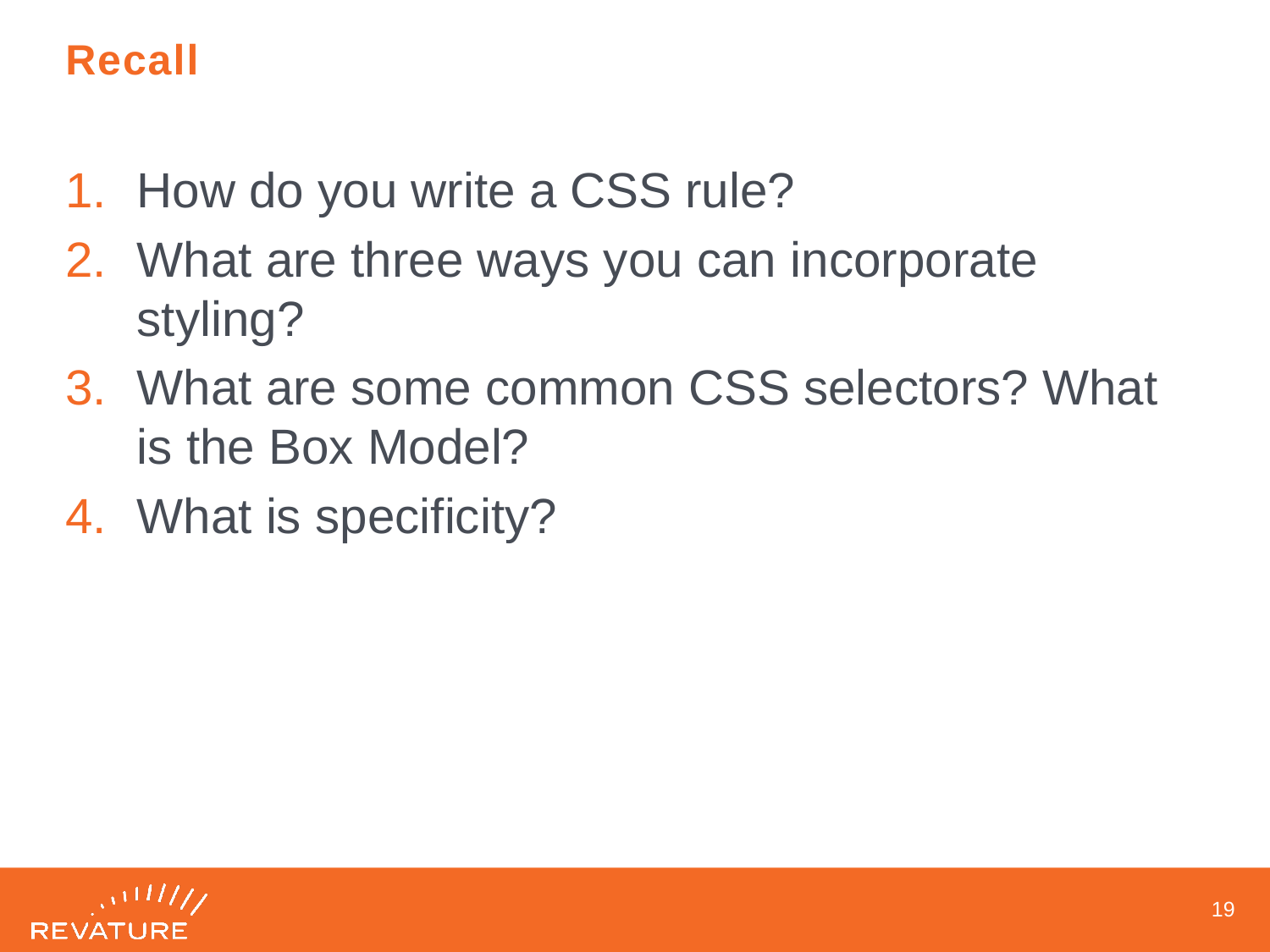

# Recall
How do you write a CSS rule?
What are three ways you can incorporate styling?
What are some common CSS selectors? What is the Box Model?
What is specificity?
19